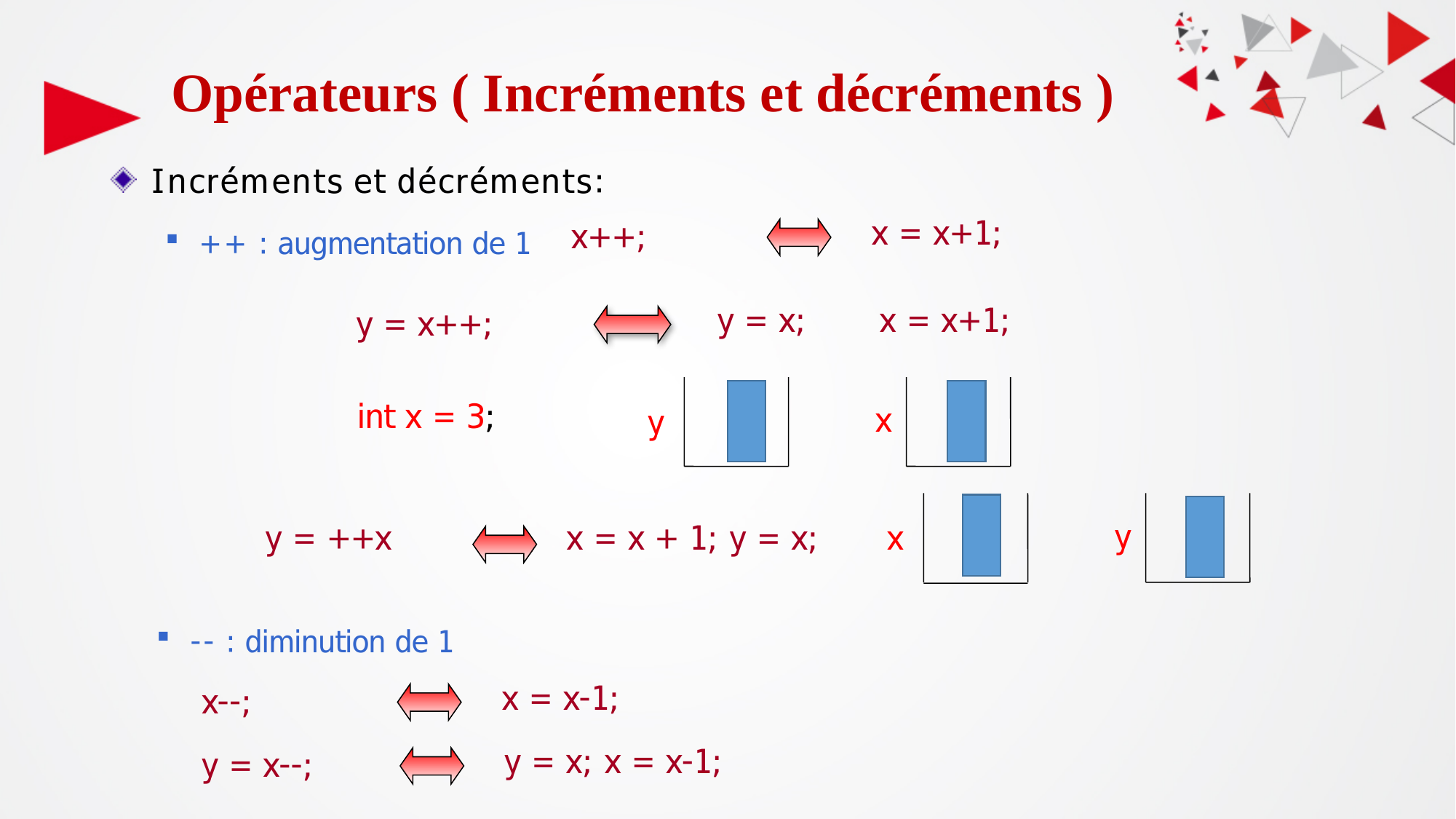

# Opérateurs ( Incréments et décréments )
Incréments et décréments:
++ : augmentation de 1
x = x+1;
x++;

y = x;       x = x+1;
y = x++;

x
y
3
4
int x = 3;

y
y = ++x  	        x = x + 1; y = x;
x
4
4

-- : diminution de 1
x = x-1;
x--;

y = x; x = x-1;
y = x--;

27